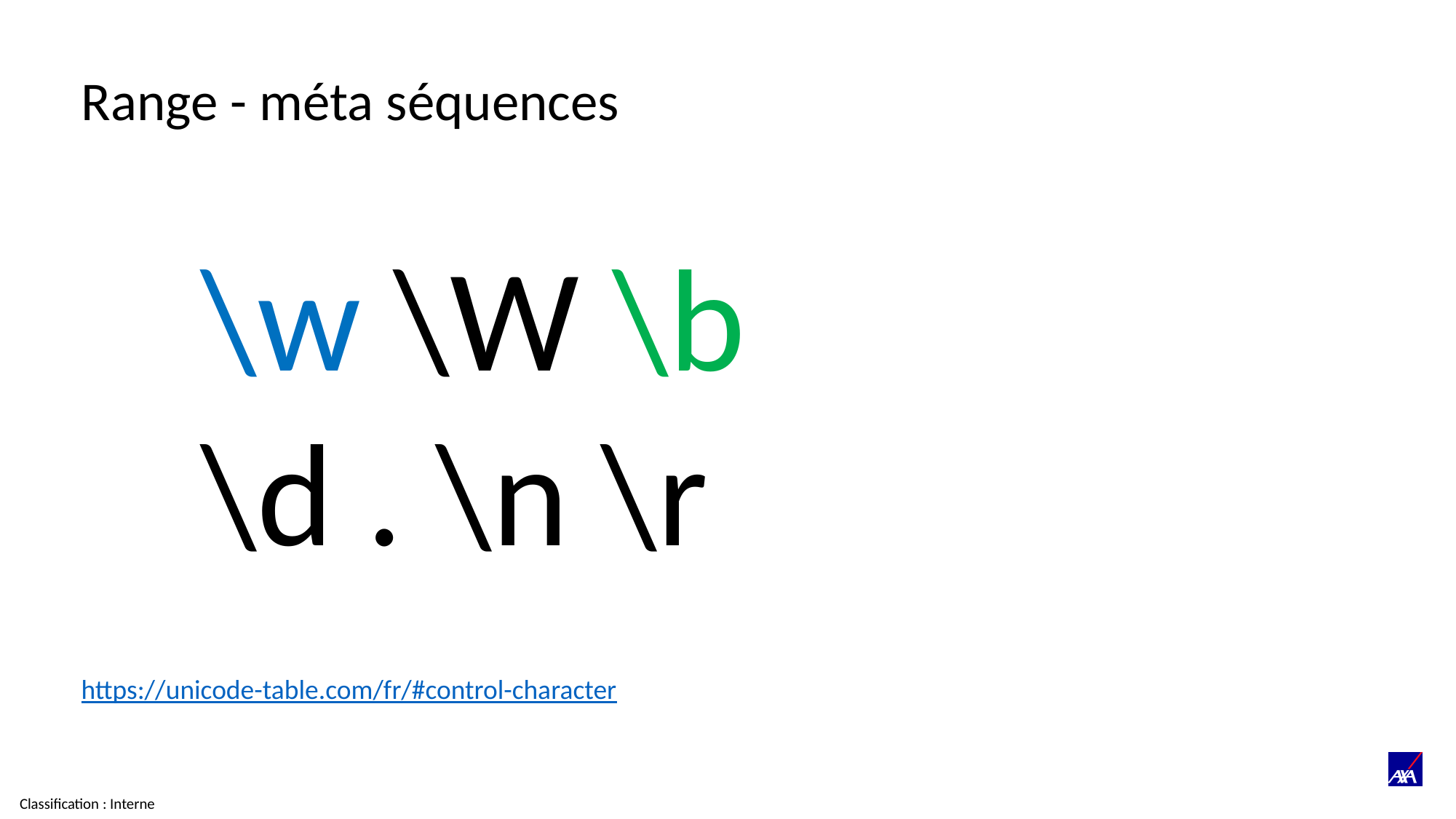

Range - méta séquences
\w \W \b
\d . \n \r
https://unicode-table.com/fr/#control-character